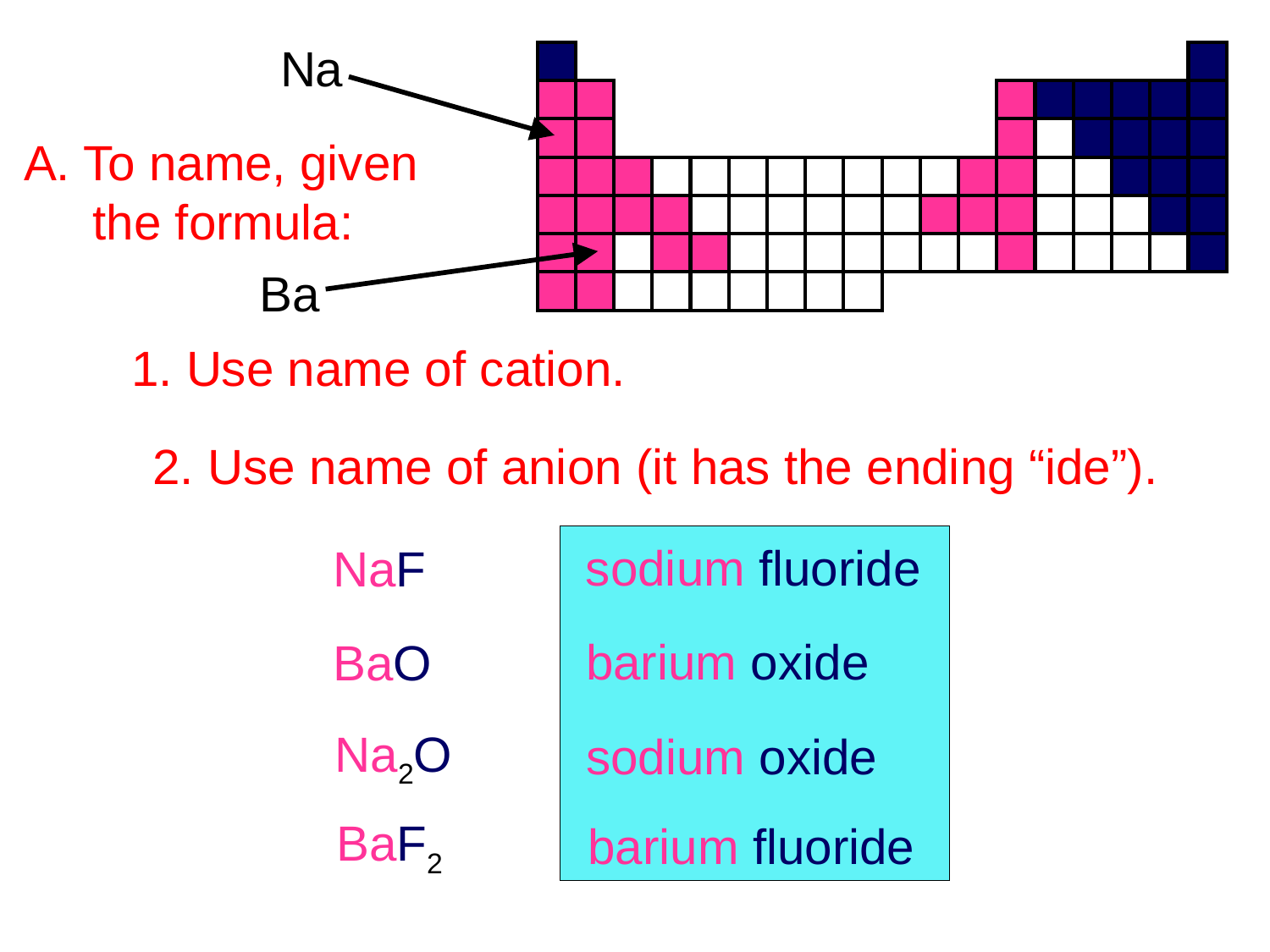

Na

A. To name, given
     the formula:

Ba
1. Use name of cation.
2. Use name of anion (it has the ending “ide”).

sodium fluoride
NaF
barium oxide
BaO
sodium oxide
Na2O
barium fluoride
BaF2